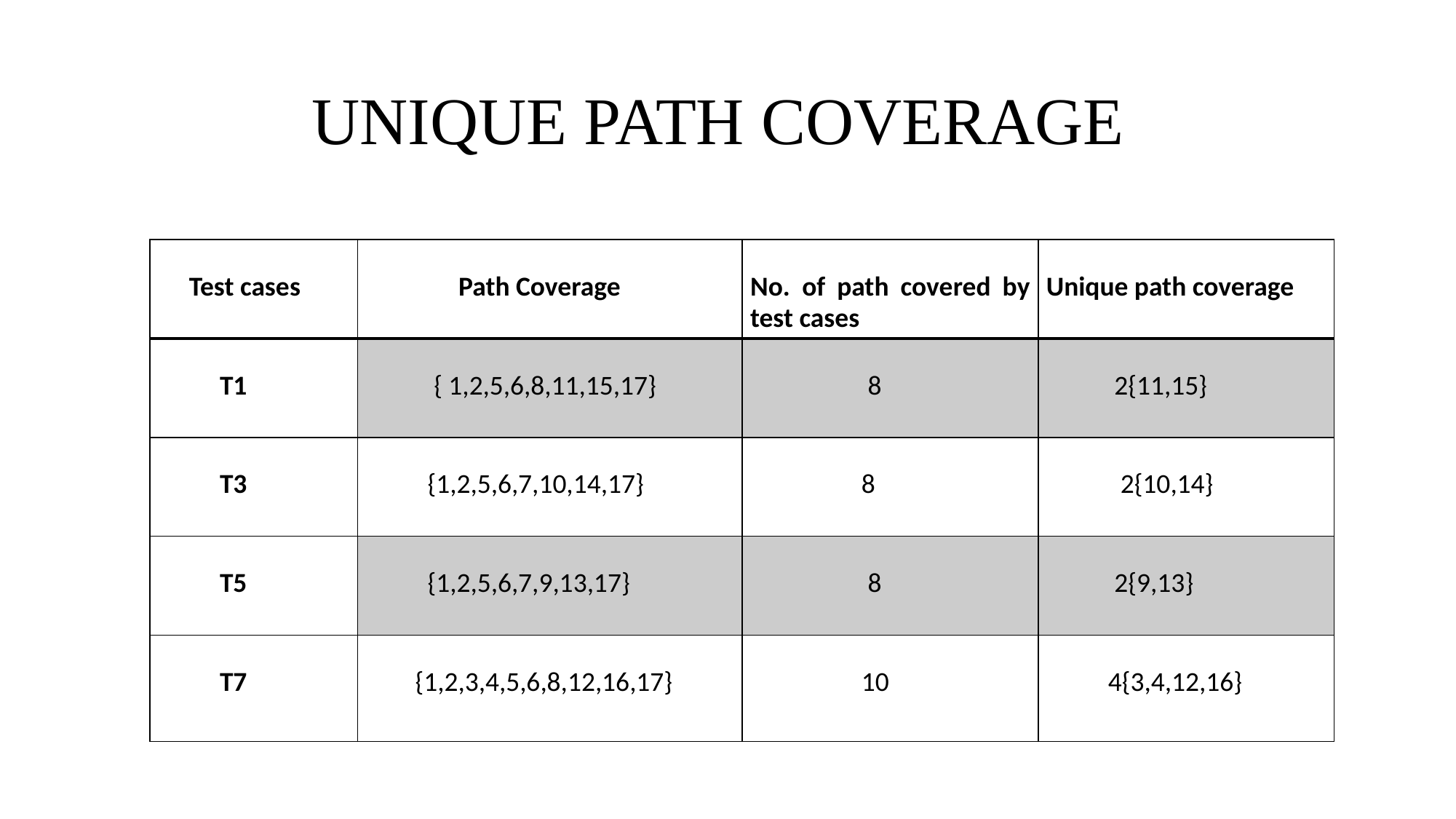

# UNIQUE PATH COVERAGE
| Test cases | Path Coverage | No. of path covered by test cases | Unique path coverage |
| --- | --- | --- | --- |
| T1 | { 1,2,5,6,8,11,15,17} | 8 | 2{11,15} |
| T3 | {1,2,5,6,7,10,14,17} | 8 | 2{10,14} |
| T5 | {1,2,5,6,7,9,13,17} | 8 | 2{9,13} |
| T7 | {1,2,3,4,5,6,8,12,16,17} | 10 | 4{3,4,12,16} |